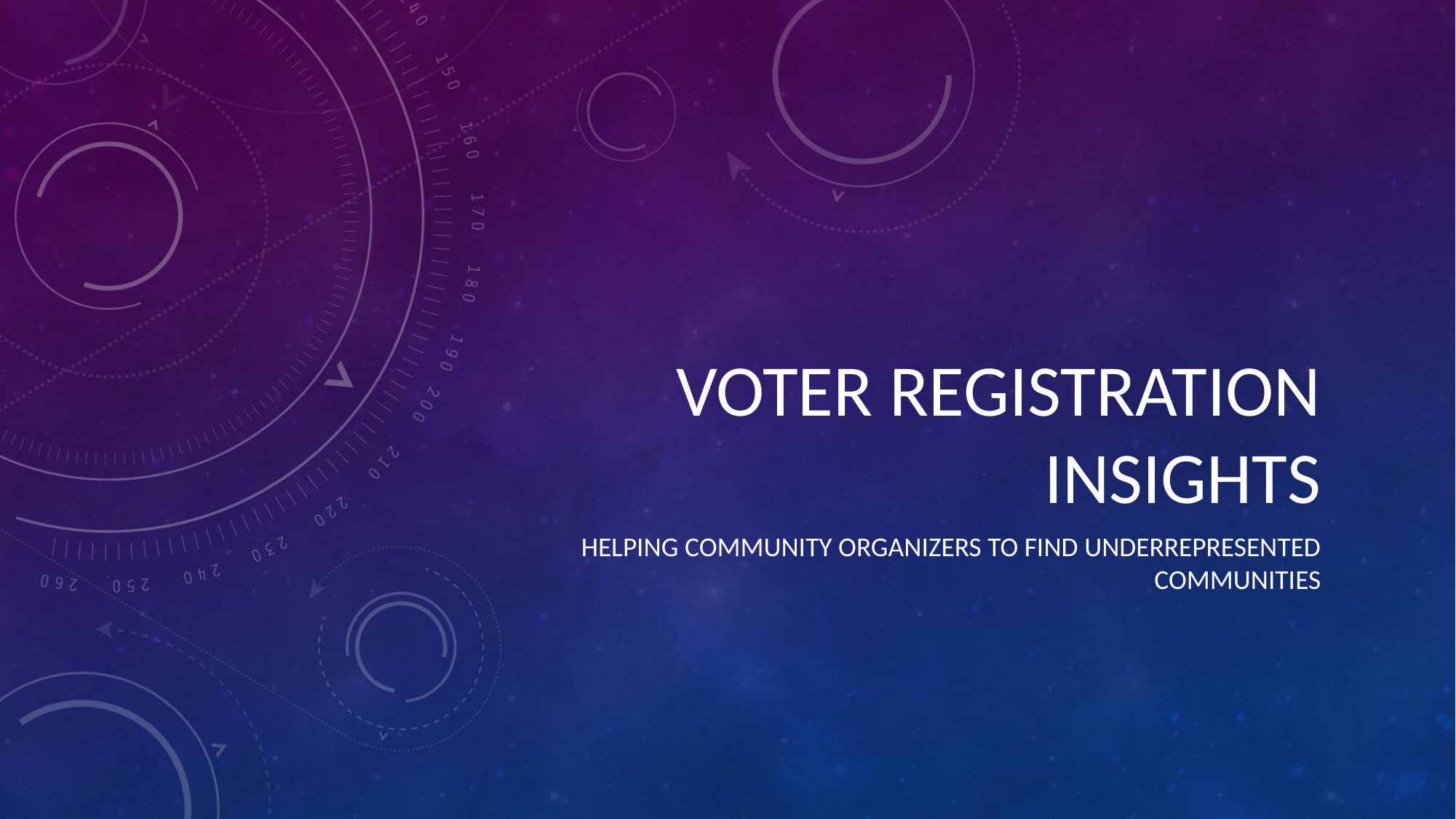

# Voter Registration Insights
Helping community organizers to find underrepresented communities